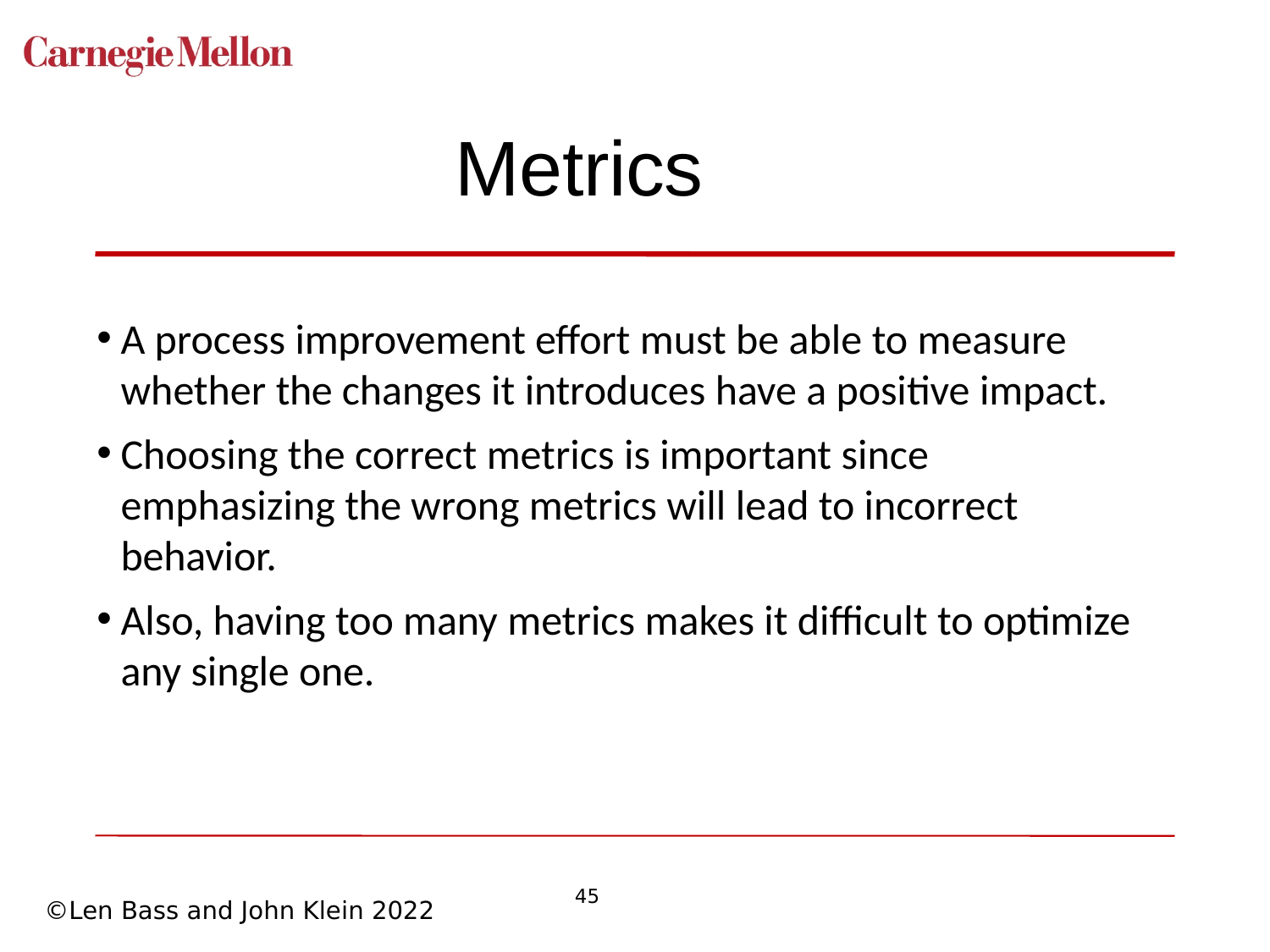

# Metrics
A process improvement effort must be able to measure whether the changes it introduces have a positive impact.
Choosing the correct metrics is important since emphasizing the wrong metrics will lead to incorrect behavior.
Also, having too many metrics makes it difficult to optimize any single one.
45